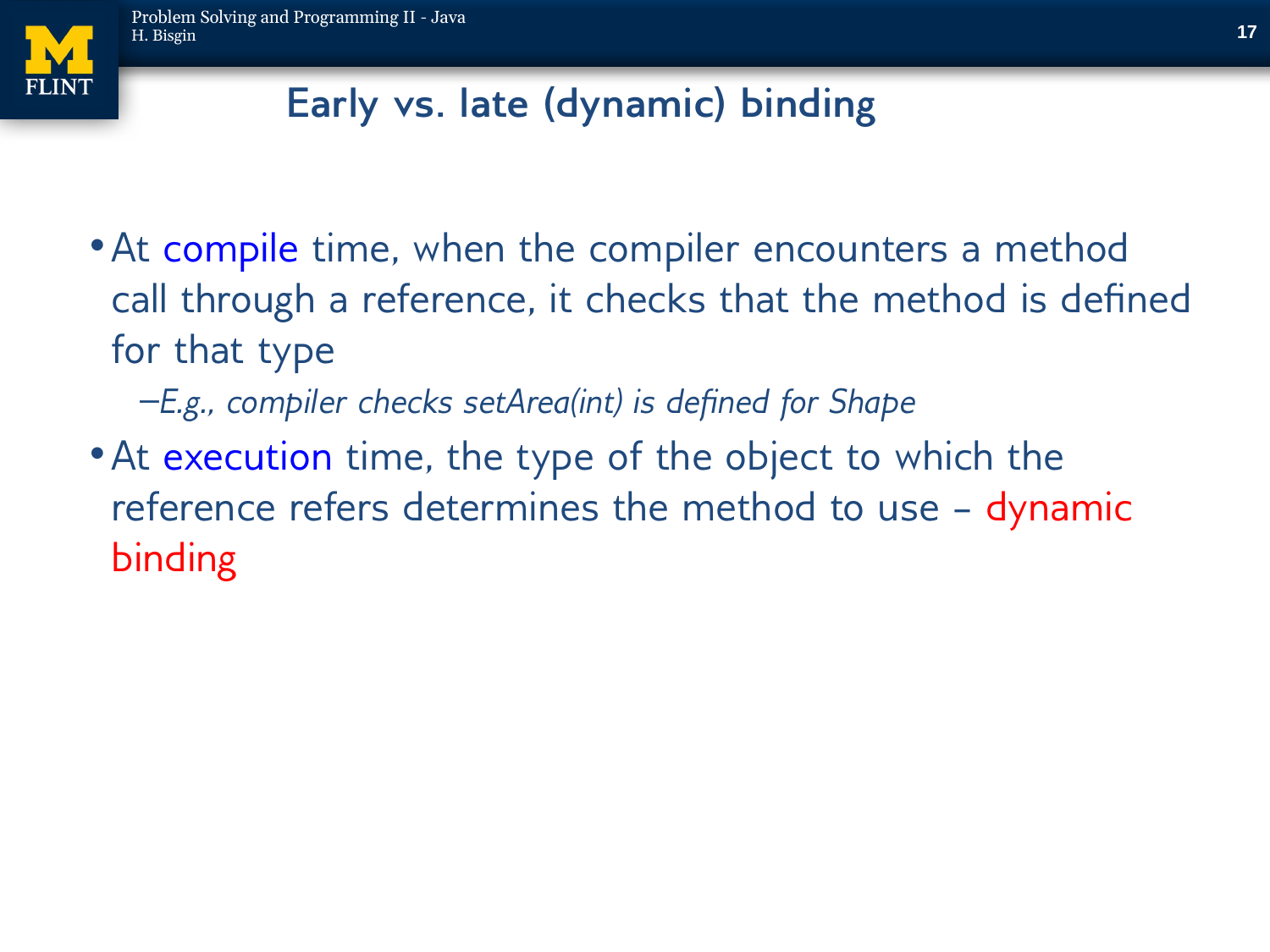

17
# Early vs. late (dynamic) binding
At compile time, when the compiler encounters a method call through a reference, it checks that the method is defined for that type
E.g., compiler checks setArea(int) is defined for Shape
At execution time, the type of the object to which the reference refers determines the method to use – dynamic binding